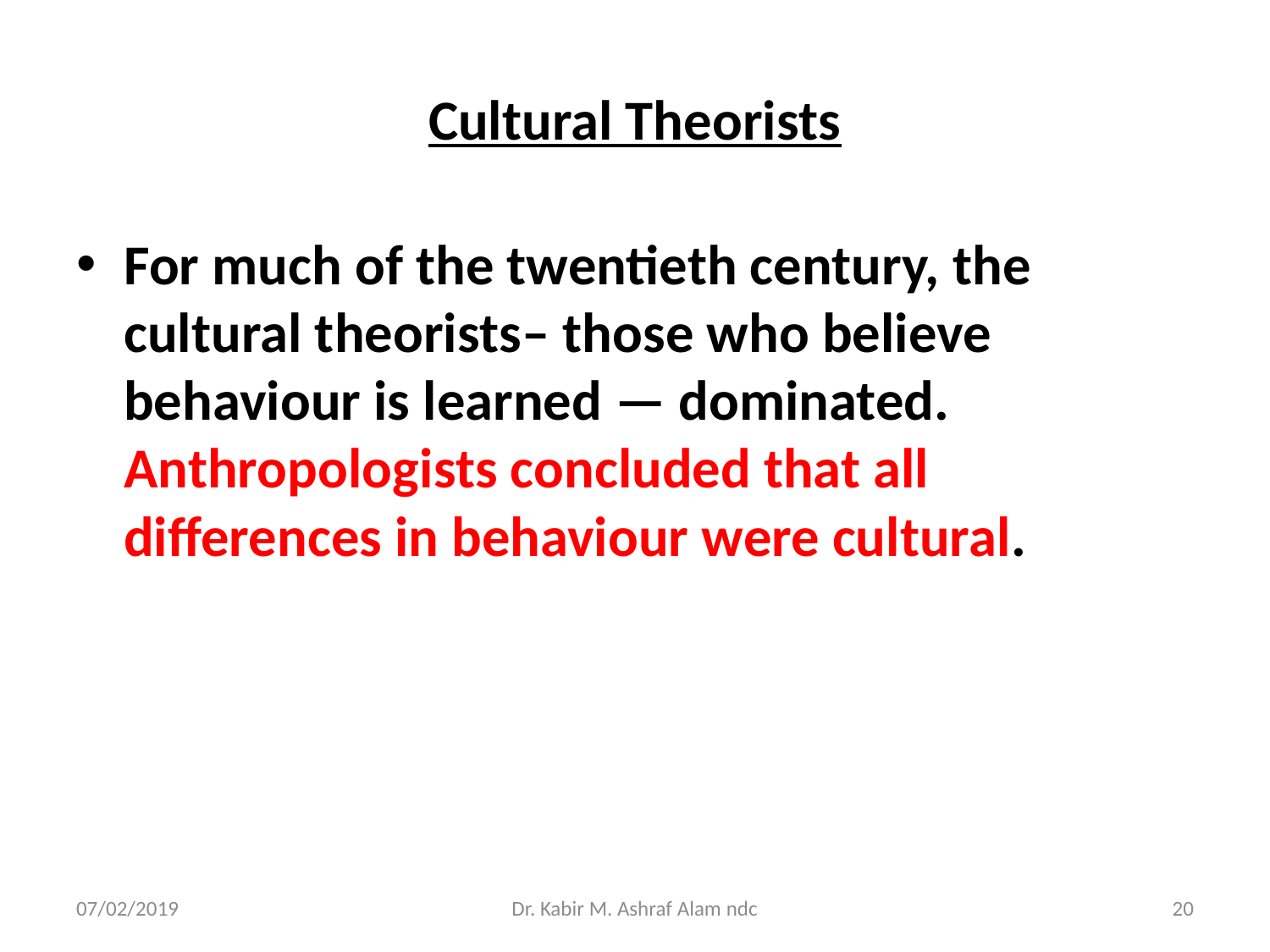

# Cultural Theorists
For much of the twentieth century, the cultural theorists– those who believe behaviour is learned — dominated. Anthropologists concluded that all differences in behaviour were cultural.
07/02/2019
Dr. Kabir M. Ashraf Alam ndc
20